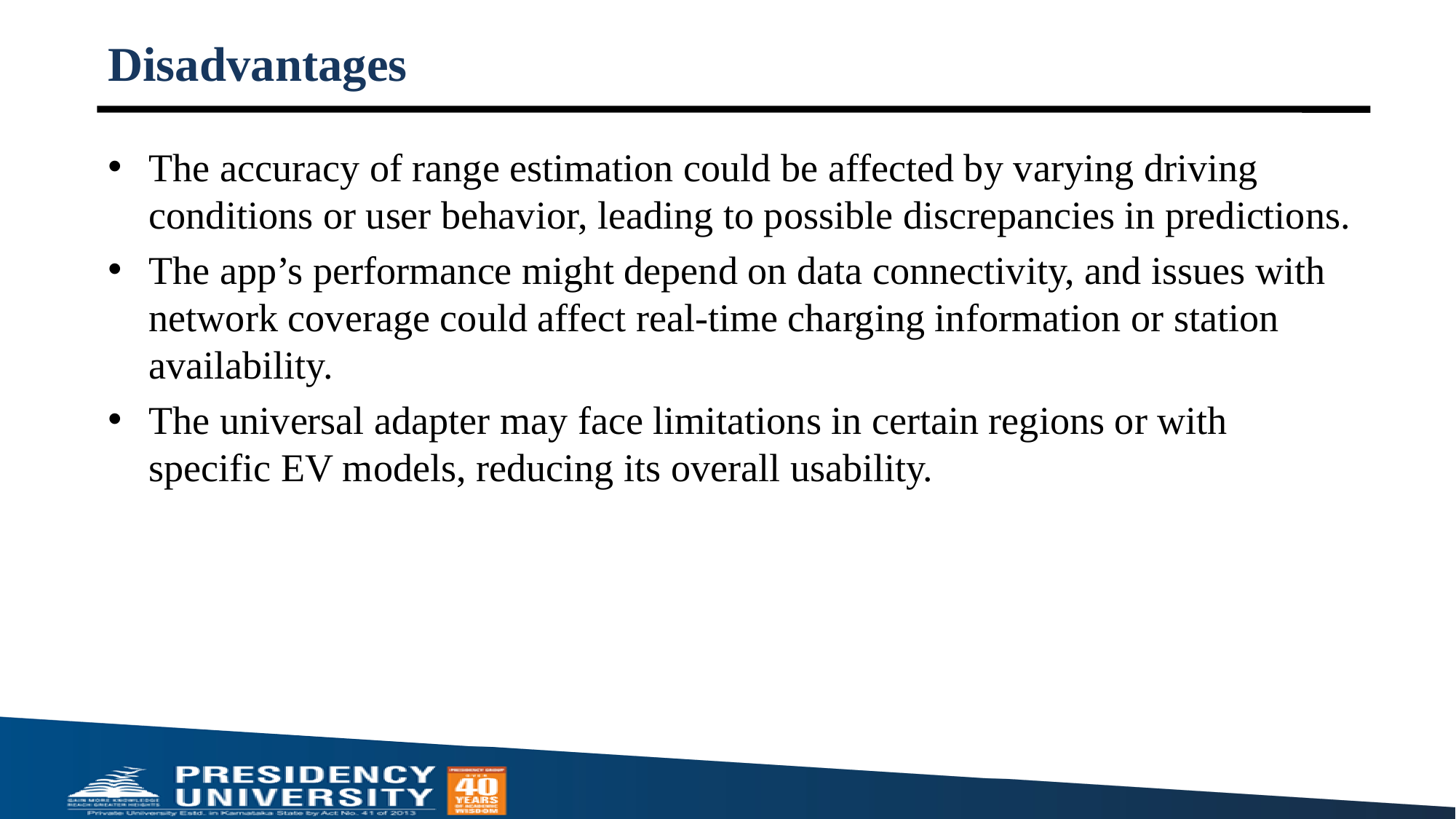

# Disadvantages
The accuracy of range estimation could be affected by varying driving conditions or user behavior, leading to possible discrepancies in predictions.
The app’s performance might depend on data connectivity, and issues with network coverage could affect real-time charging information or station availability.
The universal adapter may face limitations in certain regions or with specific EV models, reducing its overall usability.